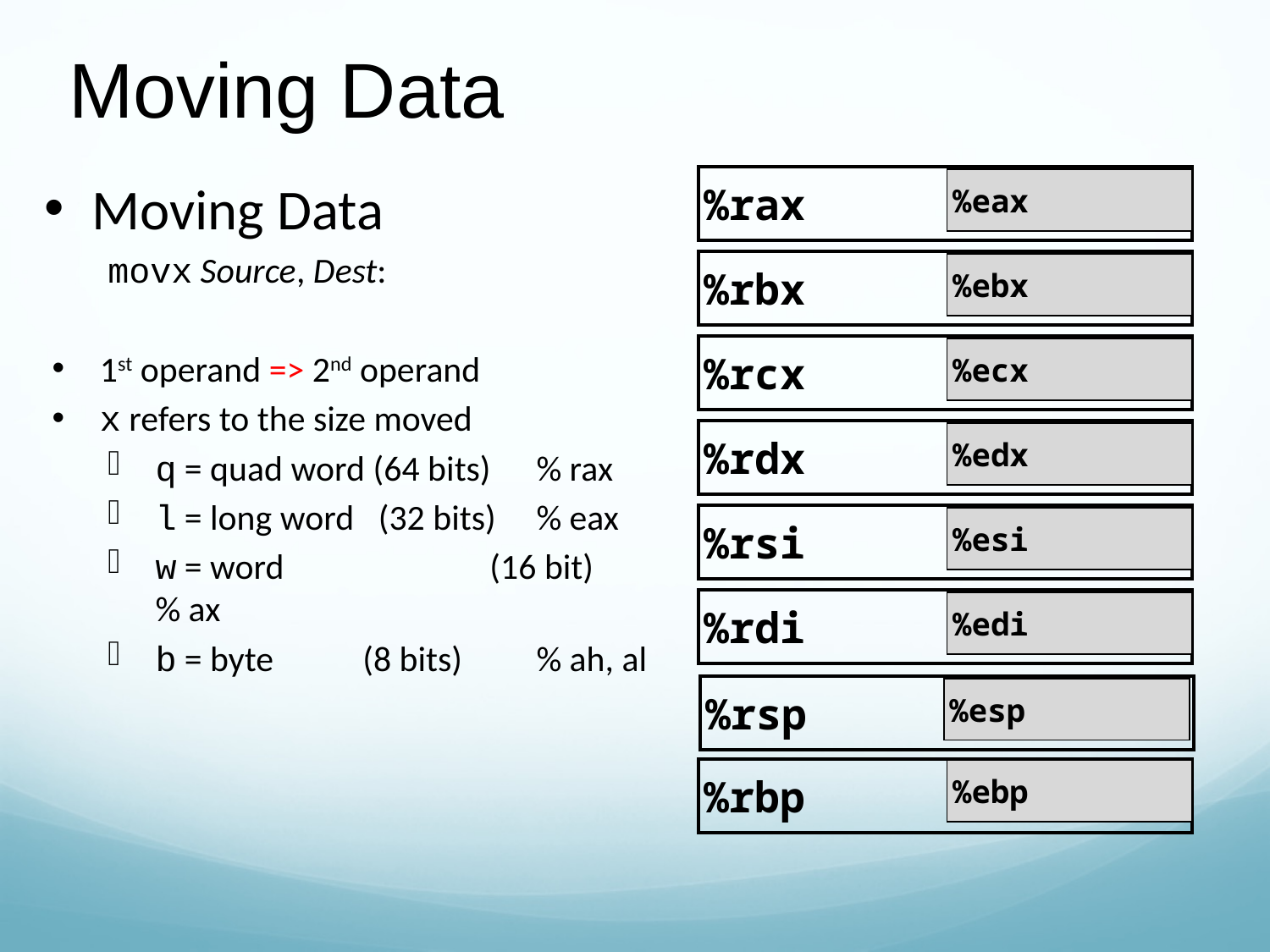

Moving Data
%rax
Moving Data
movx Source, Dest:

1st operand => 2nd operand
x refers to the size moved
q = quad word (64 bits)  	% rax
l = long word   (32 bits)	% eax
w = word	          (16 bit)	% ax
b = byte	          (8 bits)	% ah, al

%eax
%rbx
%ebx
%rcx
%ecx
%rdx
%edx
%rsi
%esi
%rdi
%edi
%rsp
%esp
%rbp
%ebp